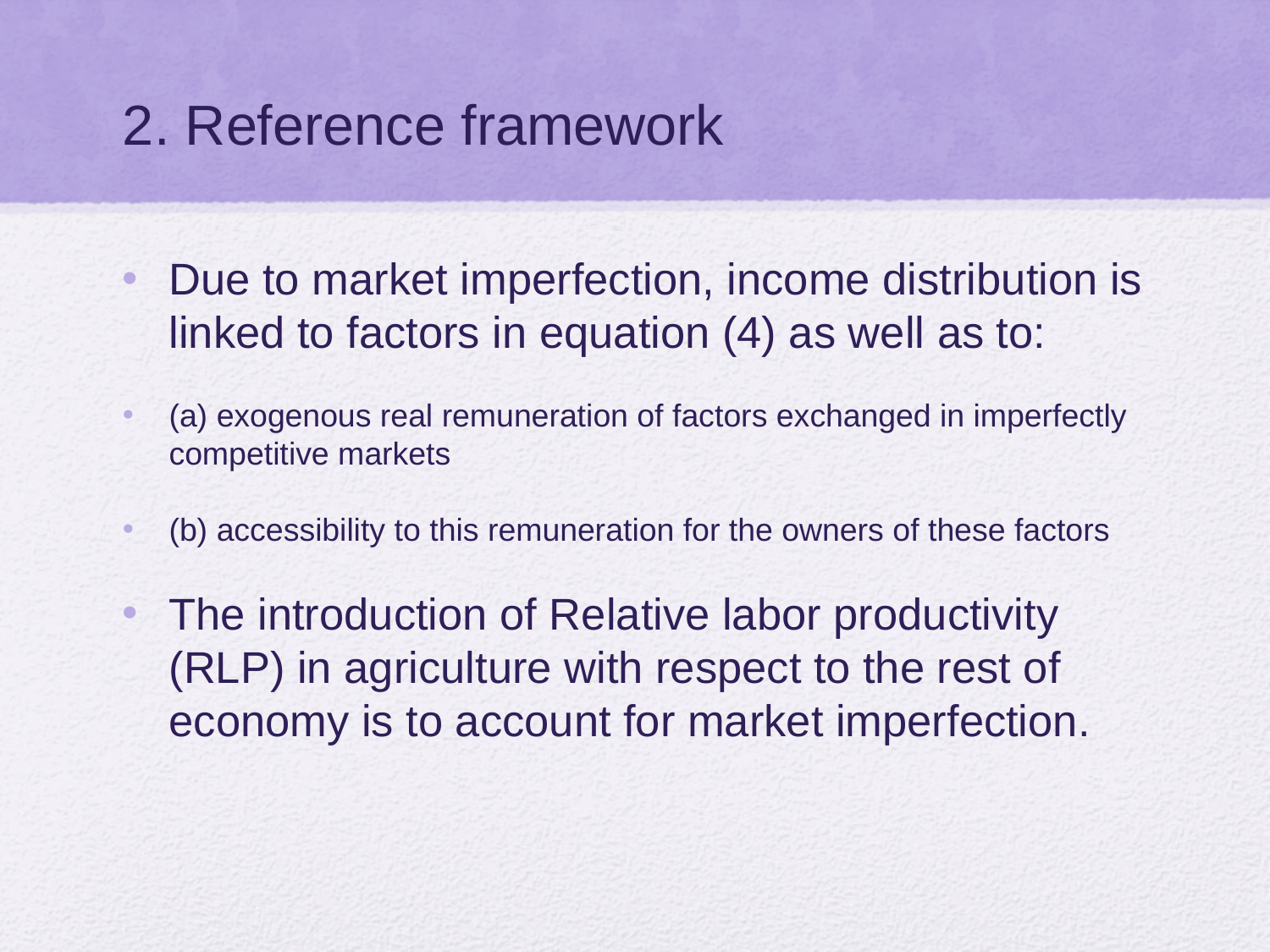

# 2. Reference framework
Due to market imperfection, income distribution is linked to factors in equation (4) as well as to:
(a) exogenous real remuneration of factors exchanged in imperfectly competitive markets
(b) accessibility to this remuneration for the owners of these factors
The introduction of Relative labor productivity (RLP) in agriculture with respect to the rest of economy is to account for market imperfection.